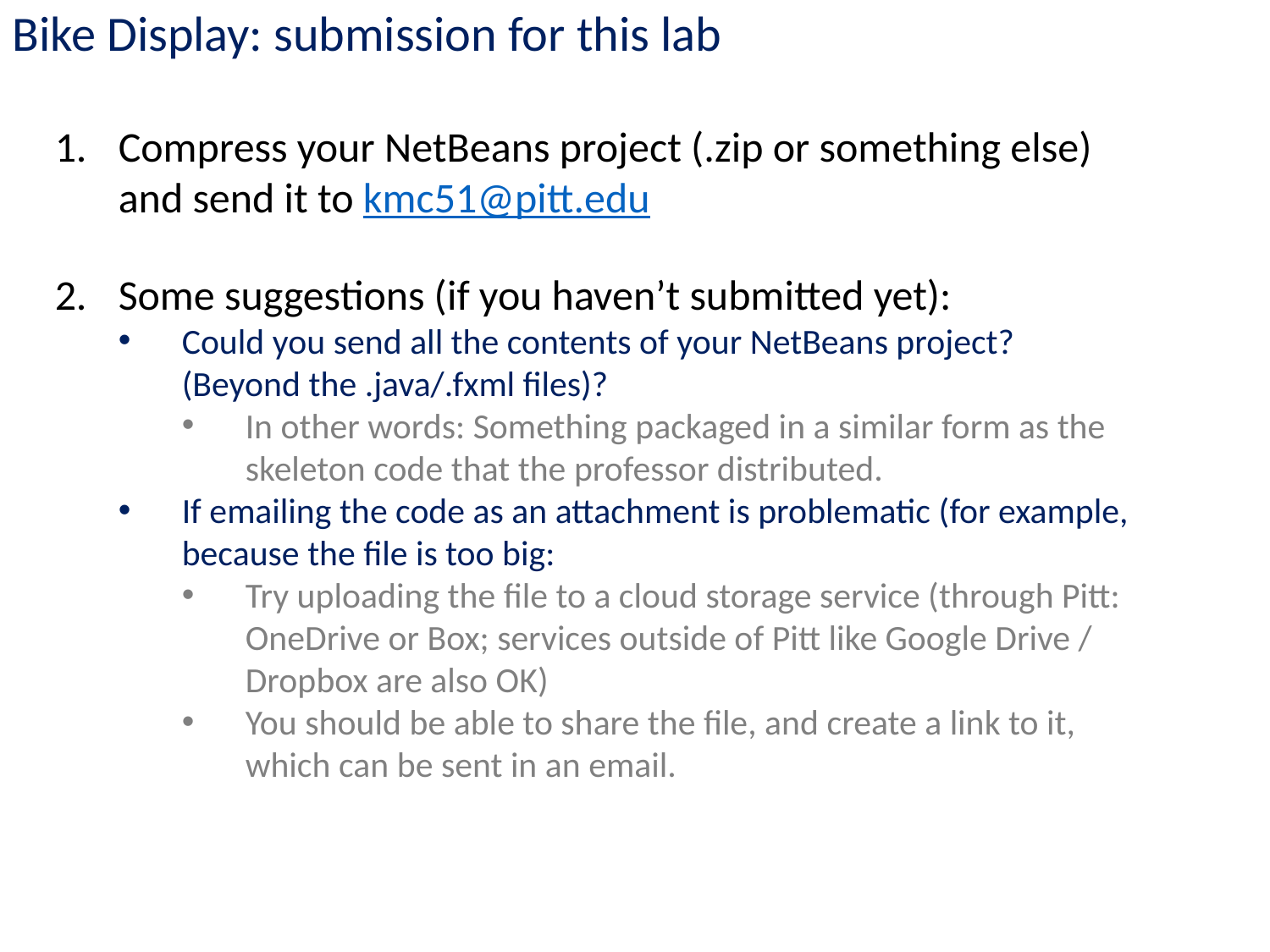

Bike Display: submission for this lab

Compress your NetBeans project (.zip or something else) and send it to kmc51@pitt.edu

Some suggestions (if you haven’t submitted yet):
Could you send all the contents of your NetBeans project?  (Beyond the .java/.fxml files)?
In other words: Something packaged in a similar form as the skeleton code that the professor distributed.
If emailing the code as an attachment is problematic (for example, because the file is too big:
Try uploading the file to a cloud storage service (through Pitt: OneDrive or Box; services outside of Pitt like Google Drive / Dropbox are also OK)
You should be able to share the file, and create a link to it, which can be sent in an email.